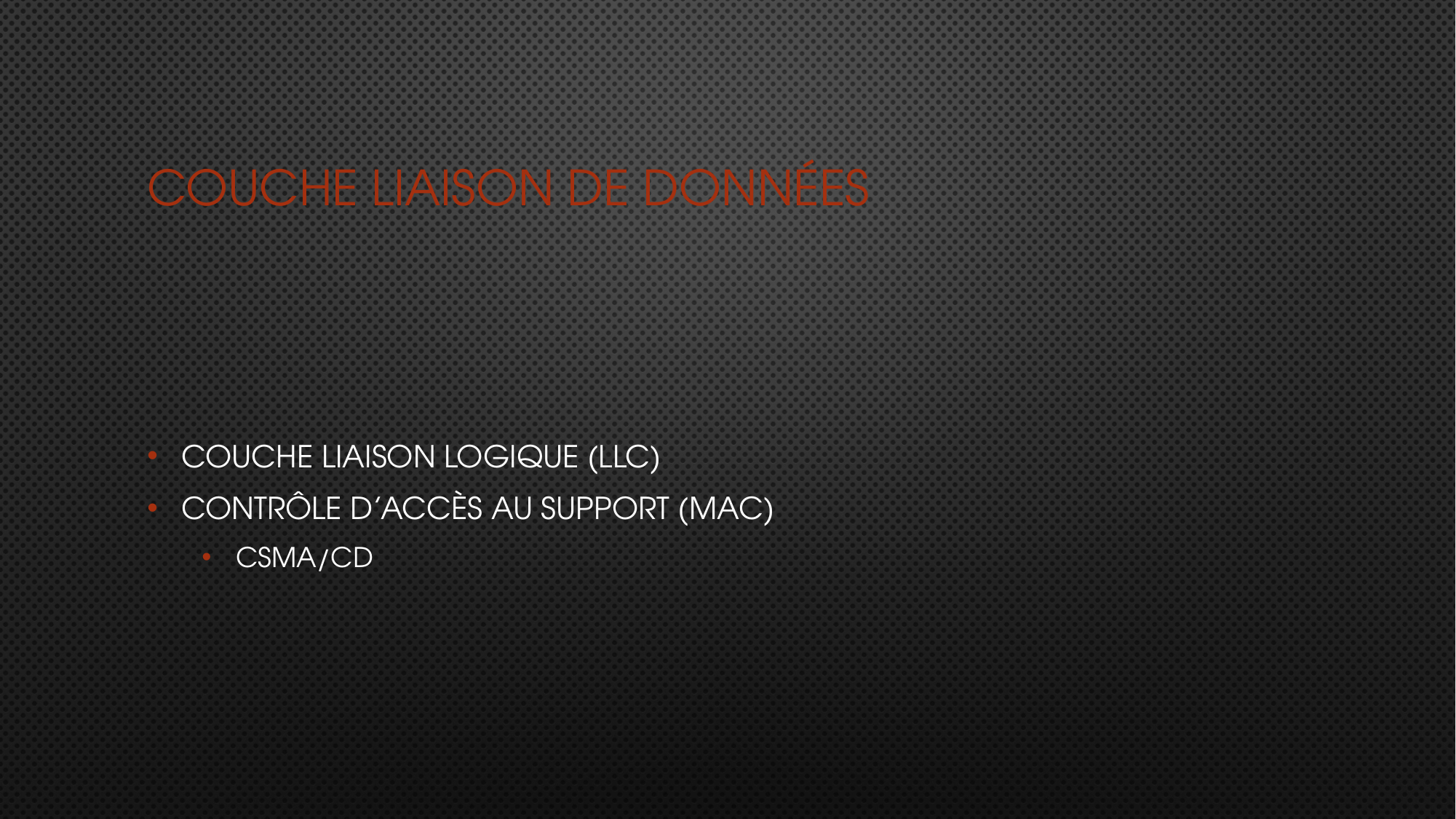

# Couche liaison de données

Couche liaison logique (LLC)
Contrôle d’accès au support (MAC)
CSMA/CD